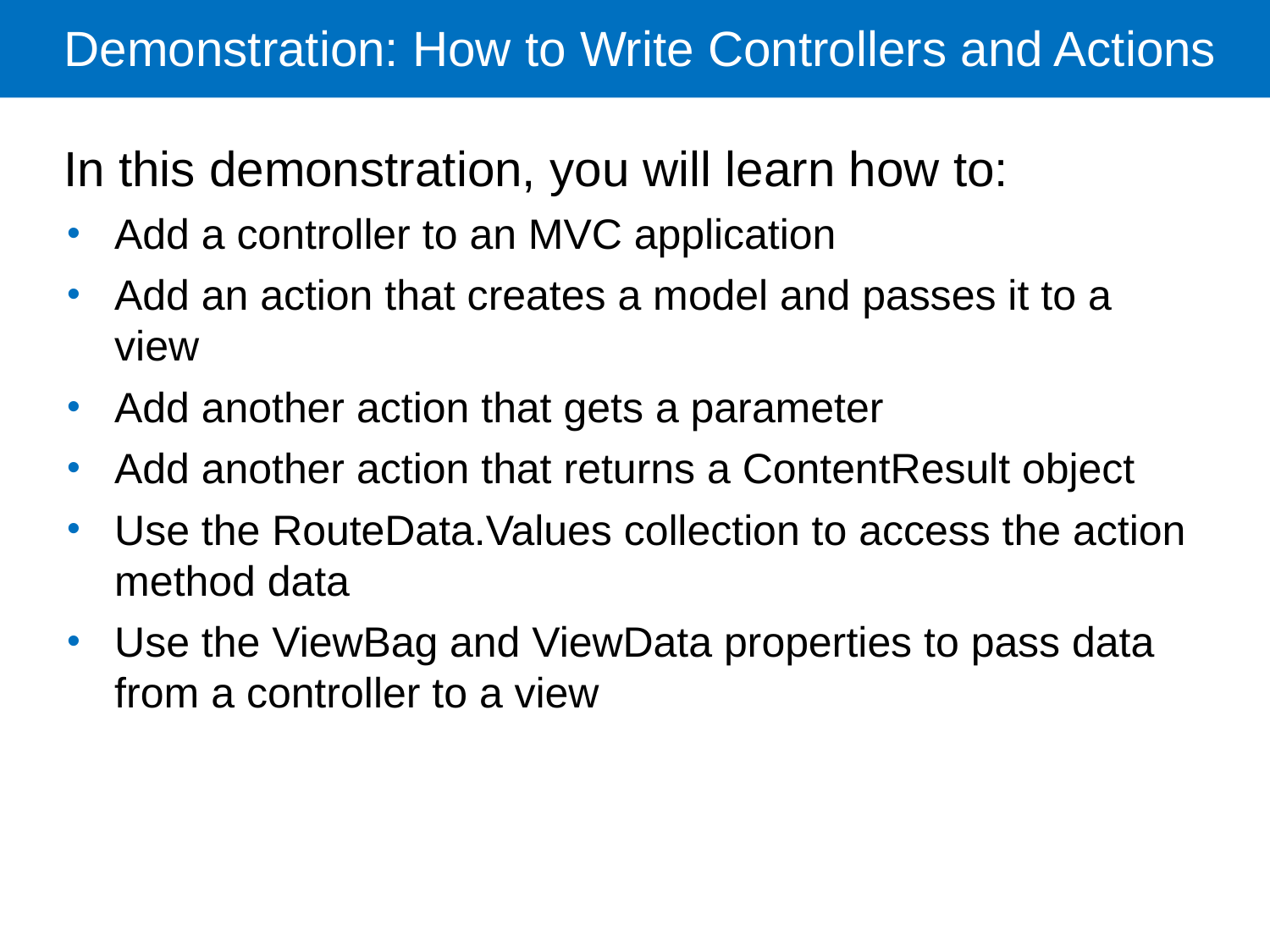

# Demonstration: How to Write Controllers and Actions
In this demonstration, you will learn how to:
Add a controller to an MVC application
Add an action that creates a model and passes it to a view
Add another action that gets a parameter
Add another action that returns a ContentResult object
Use the RouteData.Values collection to access the action method data
Use the ViewBag and ViewData properties to pass data from a controller to a view